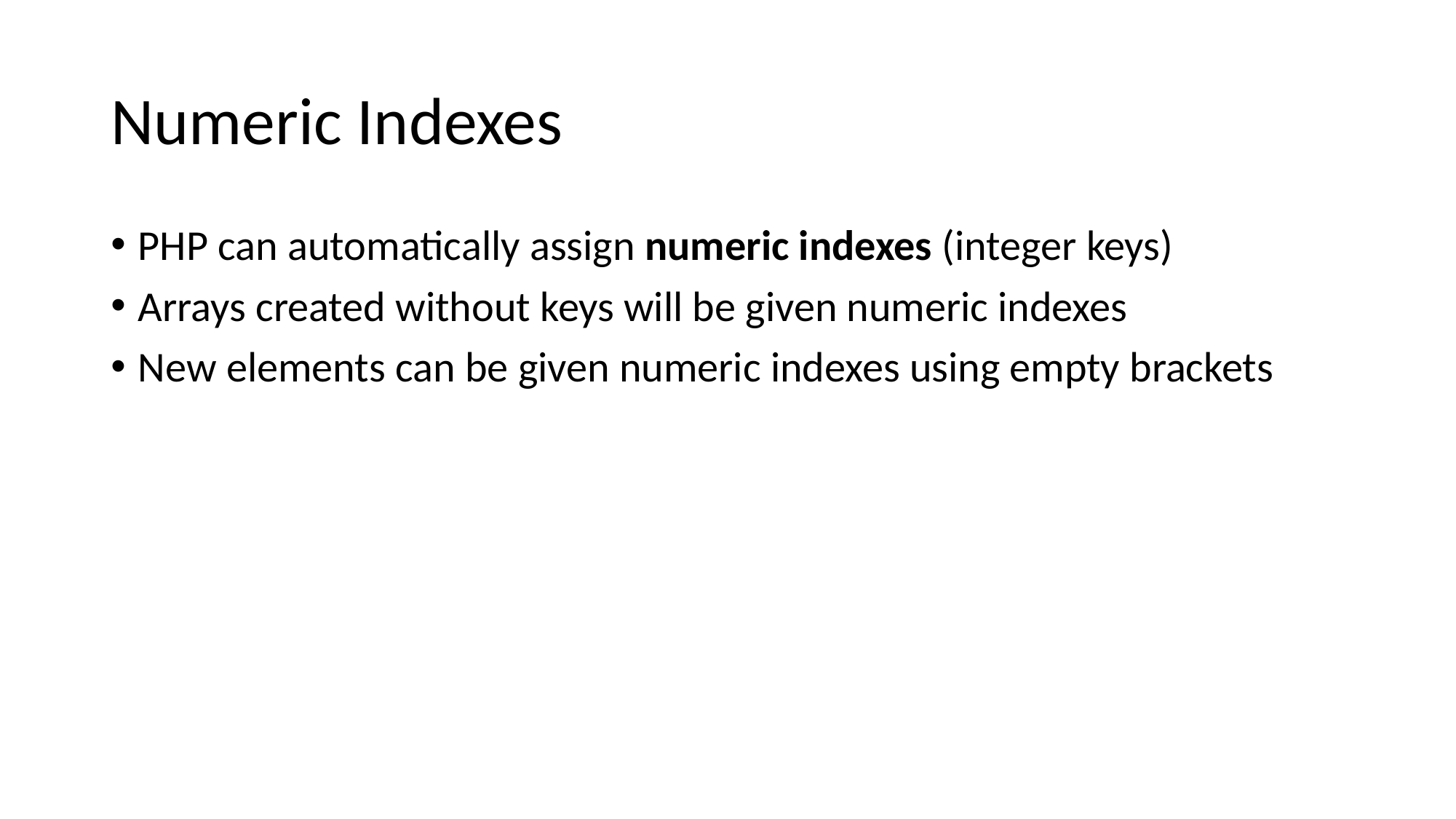

# Numeric Indexes
PHP can automatically assign numeric indexes (integer keys)
Arrays created without keys will be given numeric indexes
New elements can be given numeric indexes using empty brackets